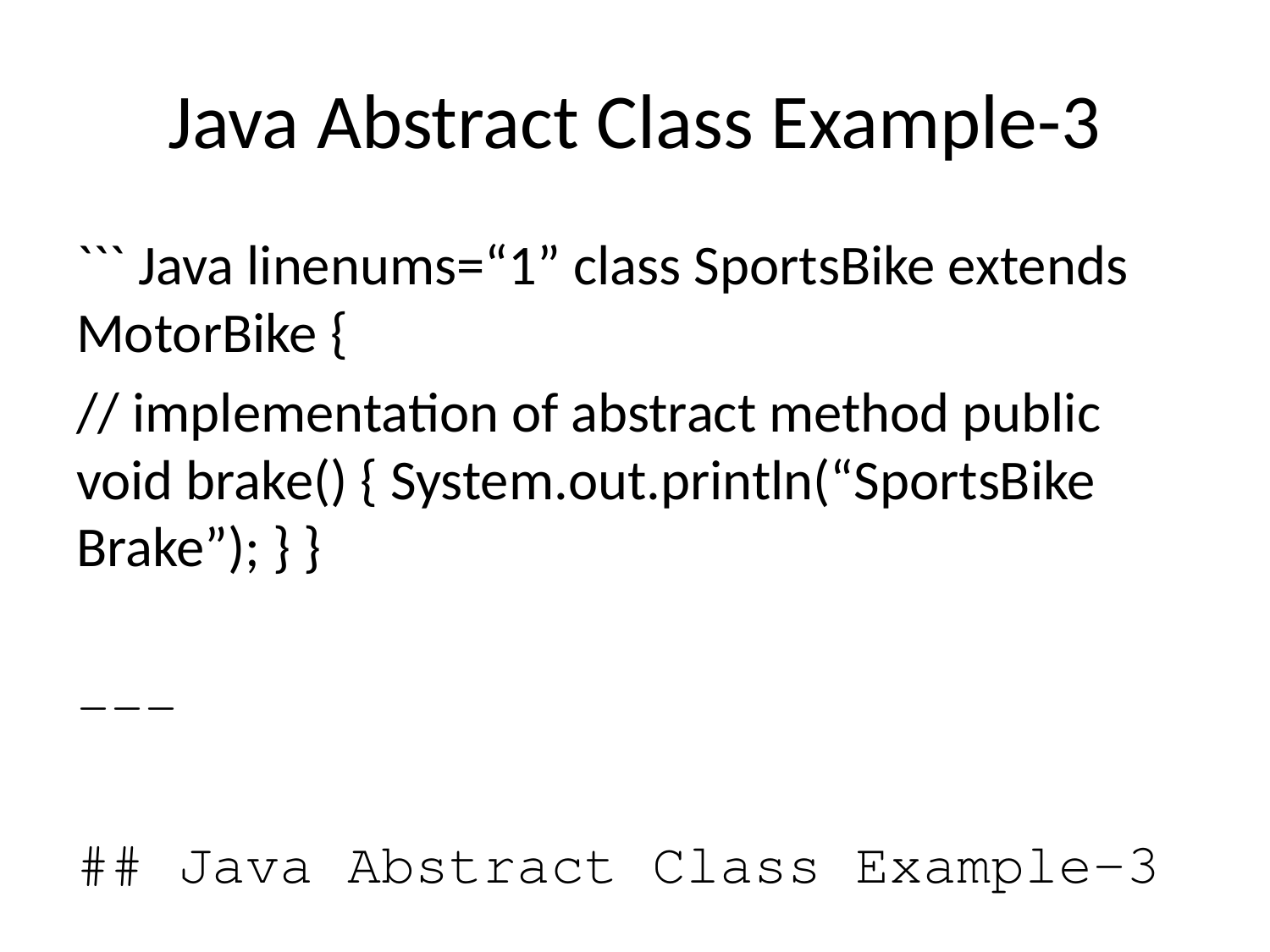

# Java Abstract Class Example-3
``` Java linenums=“1” class SportsBike extends MotorBike {
// implementation of abstract method public void brake() { System.out.println(“SportsBike Brake”); } }

---

## Java Abstract Class Example-3

``` Java linenums="1"
class MountainBike extends MotorBike {

  // implementation of abstract method
  public void brake() {
    System.out.println("MountainBike Brake");
  }
}